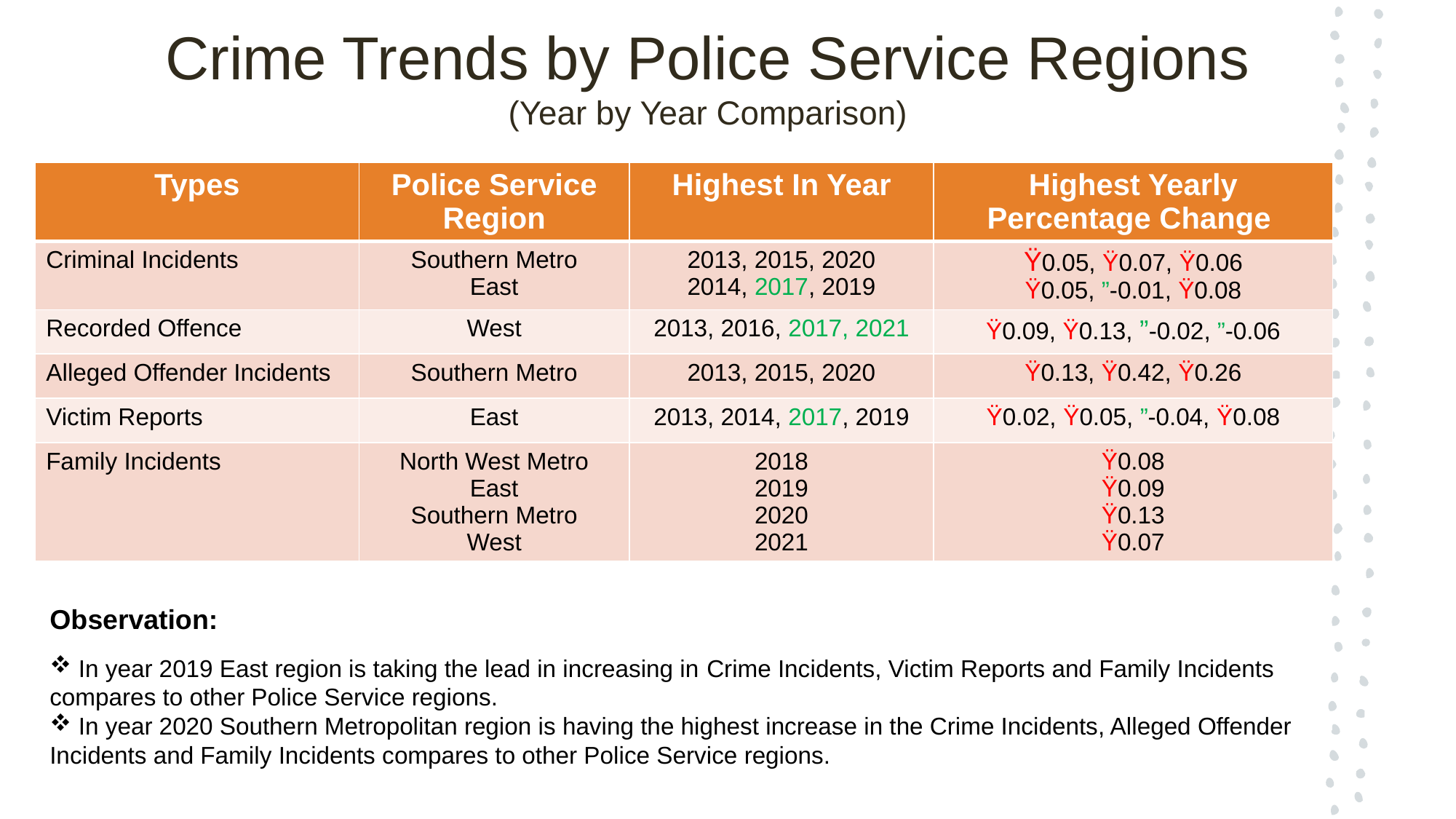

# Crime Trends by Police Service Regions (Year by Year Comparison)
| Types | Police Service Region | Highest In Year | Highest Yearly Percentage Change |
| --- | --- | --- | --- |
| Criminal Incidents | Southern Metro East | 2013, 2015, 2020 2014, 2017, 2019 | Ÿ0.05, Ÿ0.07, Ÿ0.06 Ÿ0.05, ”-0.01, Ÿ0.08 |
| Recorded Offence | West | 2013, 2016, 2017, 2021 | Ÿ0.09, Ÿ0.13, ”-0.02, ”-0.06 |
| Alleged Offender Incidents | Southern Metro | 2013, 2015, 2020 | Ÿ0.13, Ÿ0.42, Ÿ0.26 |
| Victim Reports | East | 2013, 2014, 2017, 2019 | Ÿ0.02, Ÿ0.05, ”-0.04, Ÿ0.08 |
| Family Incidents | North West Metro East Southern Metro West | 2018 2019 2020 2021 | Ÿ0.08 Ÿ0.09 Ÿ0.13 Ÿ0.07 |
Observation:

 In year 2019 East region is taking the lead in increasing in Crime Incidents, Victim Reports and Family Incidents compares to other Police Service regions.
 In year 2020 Southern Metropolitan region is having the highest increase in the Crime Incidents, Alleged Offender Incidents and Family Incidents compares to other Police Service regions.